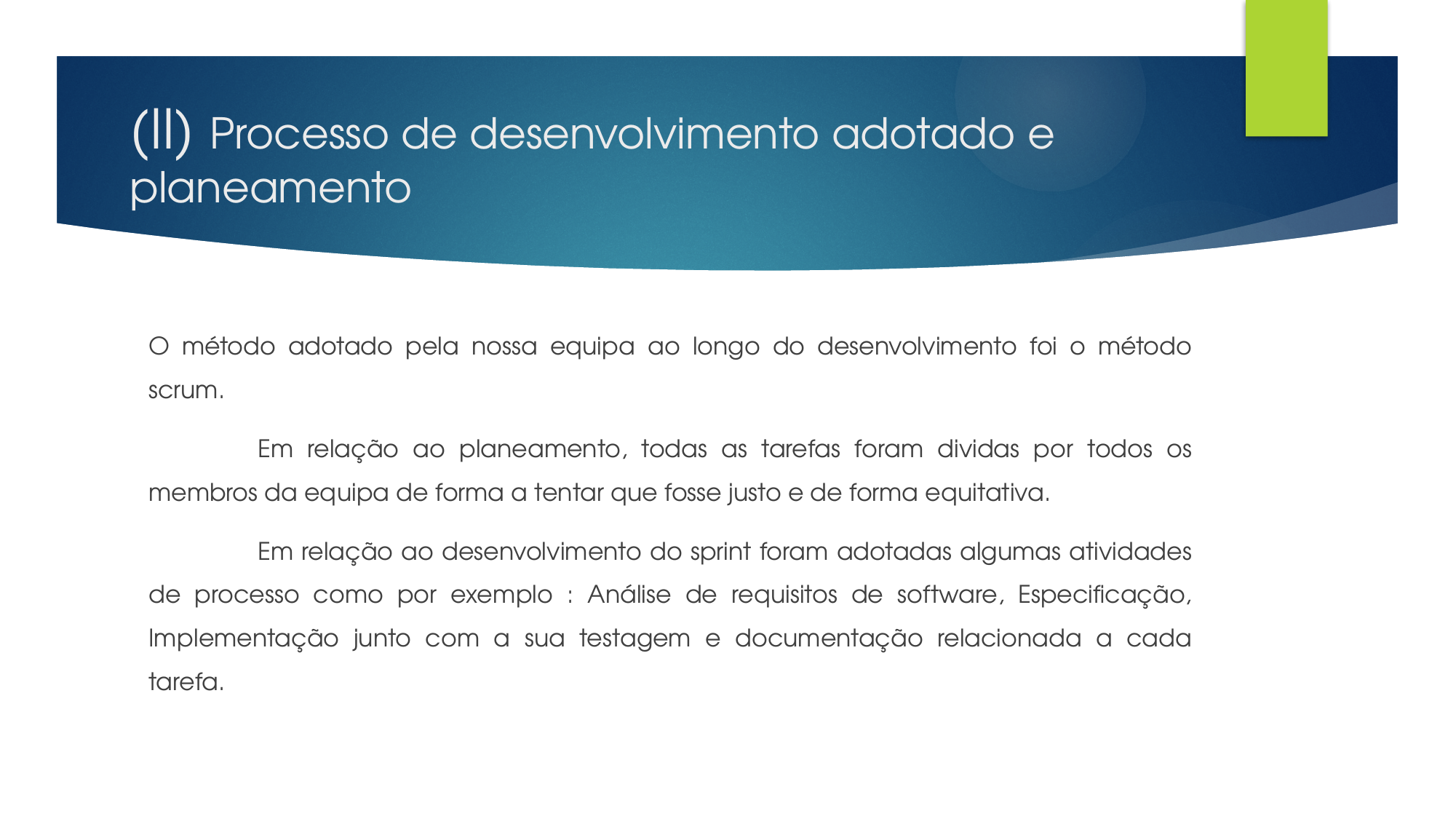

# (II) Processo de desenvolvimento adotado e planeamento
O método adotado pela nossa equipa ao longo do desenvolvimento foi o método scrum.
	Em relação ao planeamento, todas as tarefas foram dividas por todos os membros da equipa de forma a tentar que fosse justo e de forma equitativa.
	Em relação ao desenvolvimento do sprint foram adotadas algumas atividades de processo como por exemplo : Análise de requisitos de software, Especificação, Implementação junto com a sua testagem e documentação relacionada a cada tarefa.